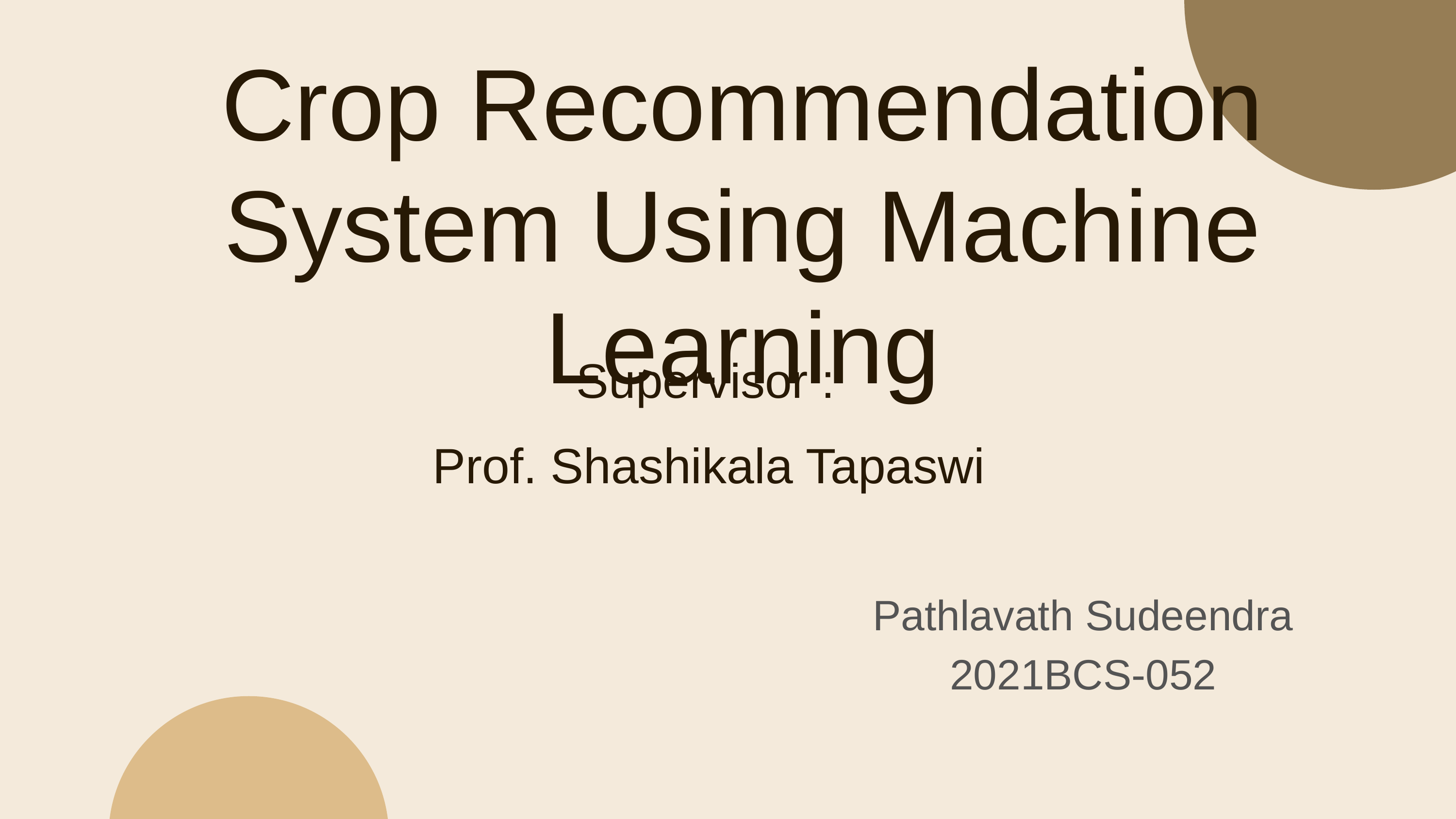

Crop Recommendation System Using Machine Learning
Supervisor :
Prof. Shashikala Tapaswi
Pathlavath Sudeendra
2021BCS-052